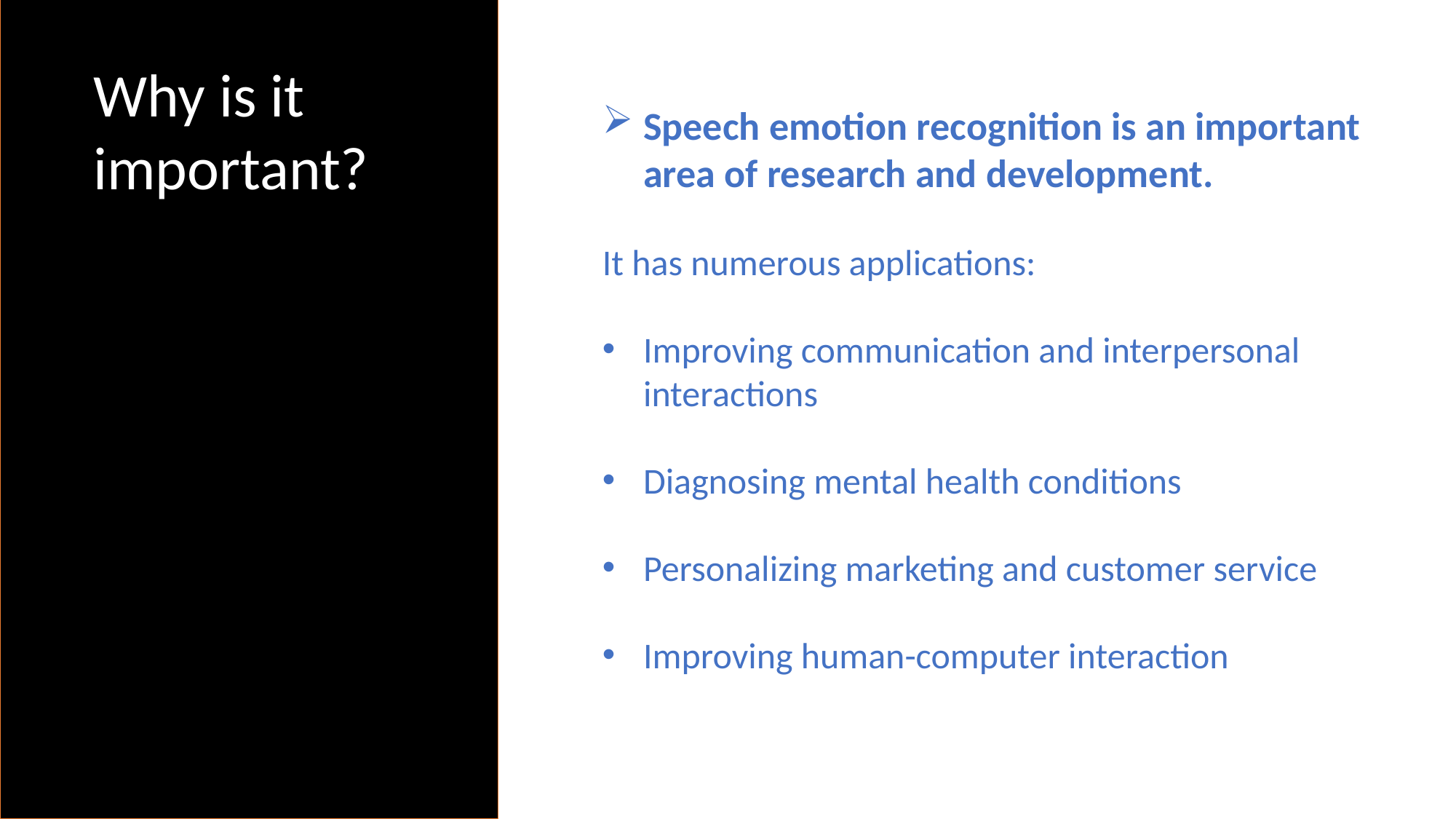

Why is it important?
Speech emotion recognition is an important area of research and development.

It has numerous applications:

Improving communication and interpersonal interactions

Diagnosing mental health conditions

Personalizing marketing and customer service

Improving human-computer interaction